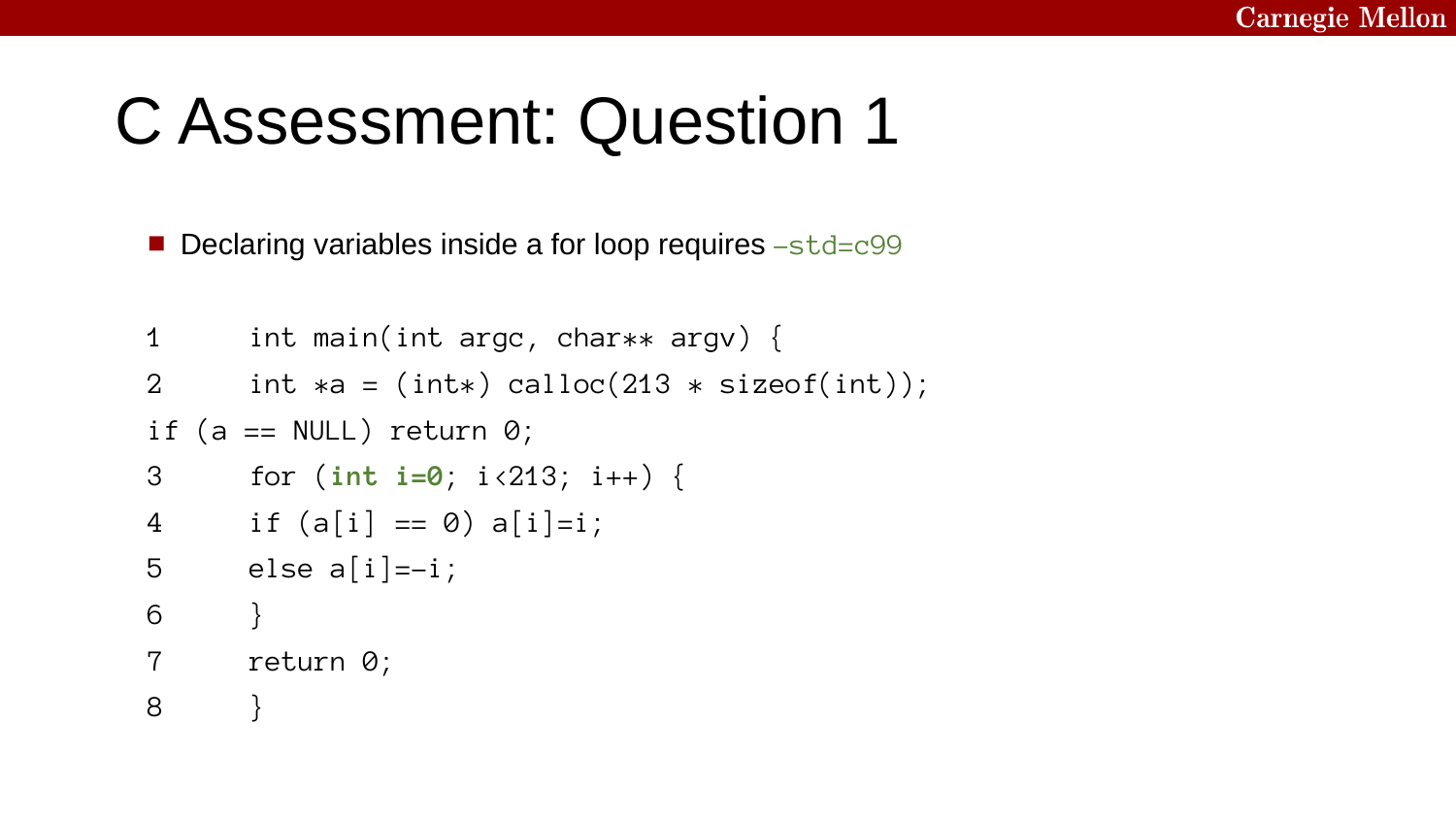

# C Assessment: Question 1
Declaring variables inside a for loop requires -std=c99

1	int main(int argc, char** argv) {
2		int *a = (int*) calloc(213 * sizeof(int));
		if (a == NULL) return 0;
3		for (int i=0; i<213; i++) {
4			if (a[i] == 0) a[i]=i;
5			else a[i]=-i;
6		}
7		return 0;
8	}